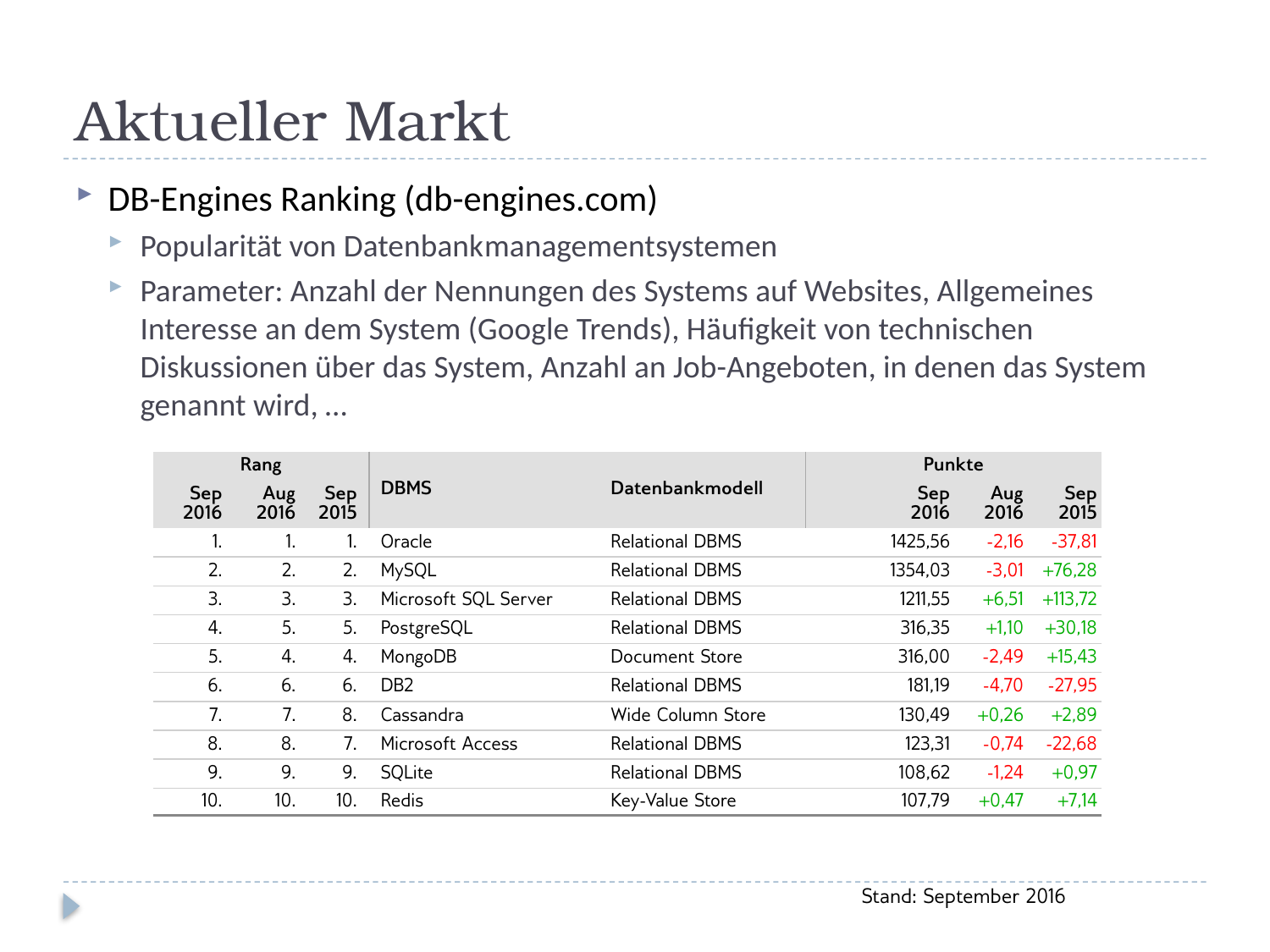

# Aktueller Markt
DB-Engines Ranking (db-engines.com)
Popularität von Datenbank­management­systemen
Parameter: Anzahl der Nennungen des Systems auf Websites, Allgemeines Interesse an dem System (Google Trends), Häufigkeit von technischen Diskussionen über das System, Anzahl an Job-Angeboten, in denen das System genannt wird, …

| Rang |  |  | DBMS | Datenbankmodell | Punkte |  |  |
| --- | --- | --- | --- | --- | --- | --- | --- |
| Sep 2016 | Aug 2016 | Sep 2015 |  |  | Sep 2016 | Aug 2016 | Sep 2015 |
| 1. | 1. | 1. | Oracle | Relational DBMS | 1425,56 | -2,16 | -37,81 |
| 2. | 2. | 2. | MySQL | Relational DBMS | 1354,03 | -3,01 | +76,28 |
| 3. | 3. | 3. | Microsoft SQL Server | Relational DBMS | 1211,55 | +6,51 | +113,72 |
| 4. | 5. | 5. | PostgreSQL | Relational DBMS | 316,35 | +1,10 | +30,18 |
| 5. | 4. | 4. | MongoDB | Document Store | 316,00 | -2,49 | +15,43 |
| 6. | 6. | 6. | DB2 | Relational DBMS | 181,19 | -4,70 | -27,95 |
| 7. | 7. | 8. | Cassandra | Wide Column Store | 130,49 | +0,26 | +2,89 |
| 8. | 8. | 7. | Microsoft Access | Relational DBMS | 123,31 | -0,74 | -22,68 |
| 9. | 9. | 9. | SQLite | Relational DBMS | 108,62 | -1,24 | +0,97 |
| 10. | 10. | 10. | Redis | Key-Value Store | 107,79 | +0,47 | +7,14 |
Stand: September 2016